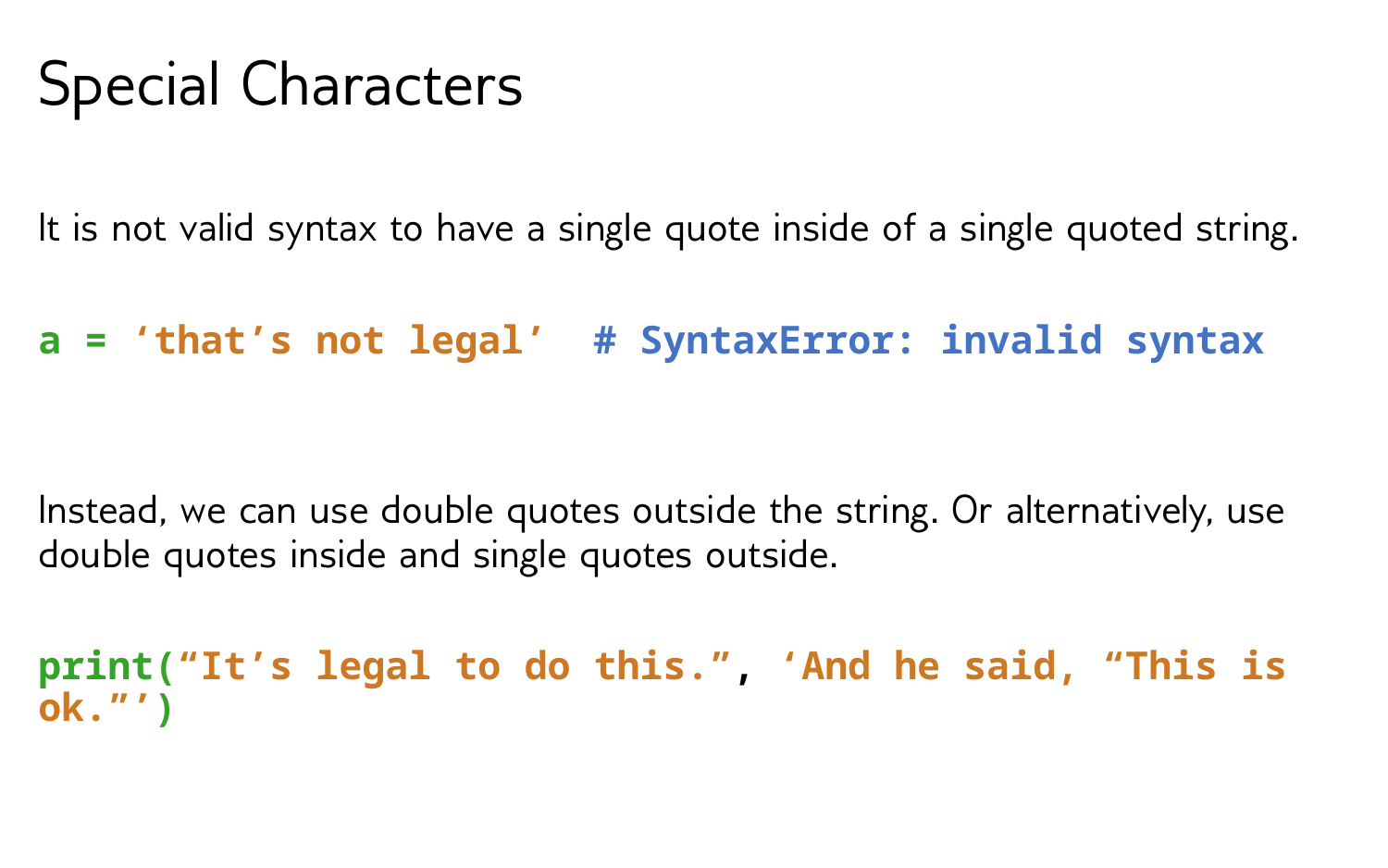

# Special Characters

It is not valid syntax to have a single quote inside of a single quoted string.

a = ‘that’s not legal’  # SyntaxError: invalid syntax

Instead, we can use double quotes outside the string. Or alternatively, use double quotes inside and single quotes outside.

print(“It’s legal to do this.”, ‘And he said, “This is ok.”’)